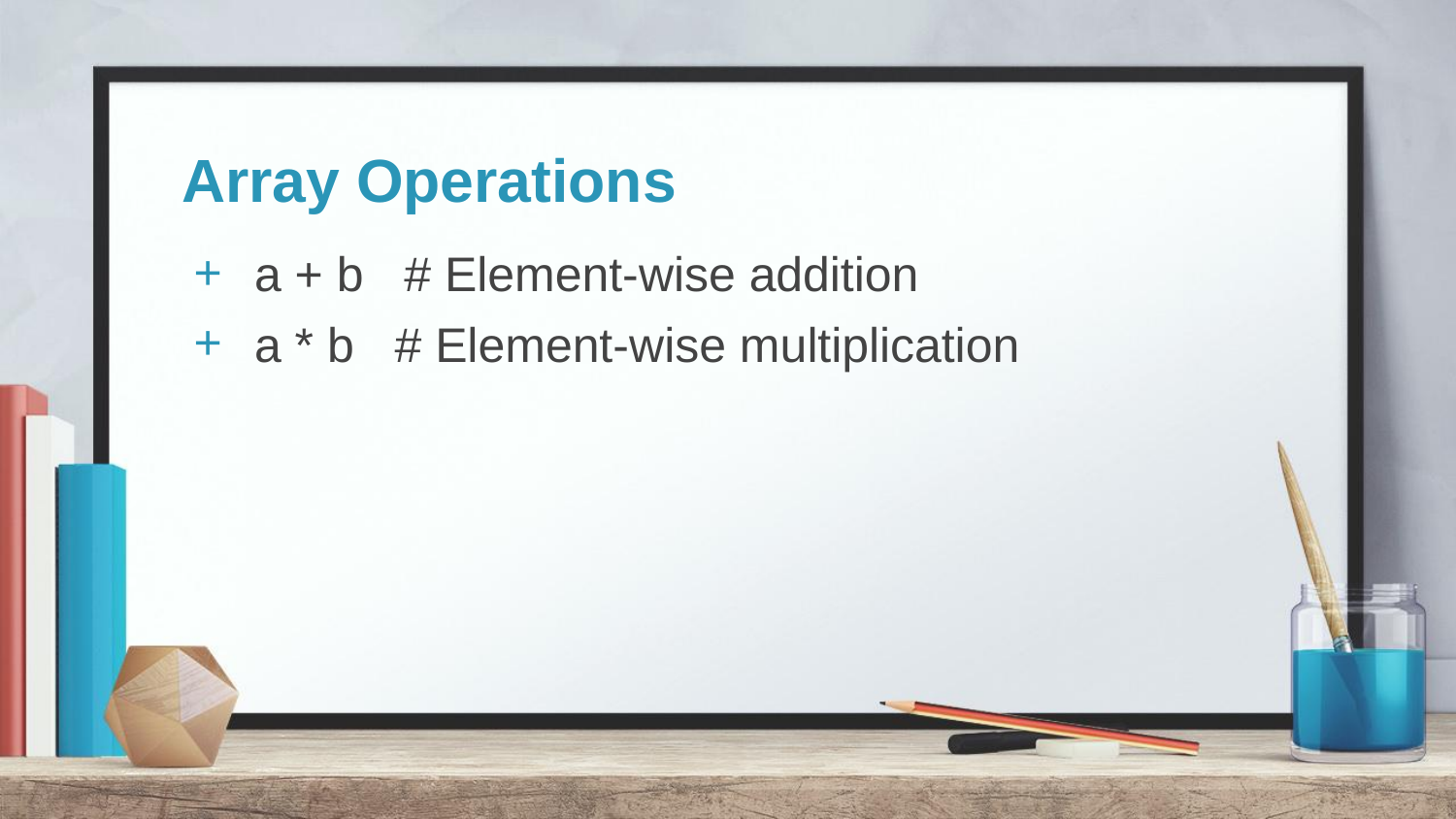

# Array Operations
a + b   # Element-wise addition
a * b   # Element-wise multiplication